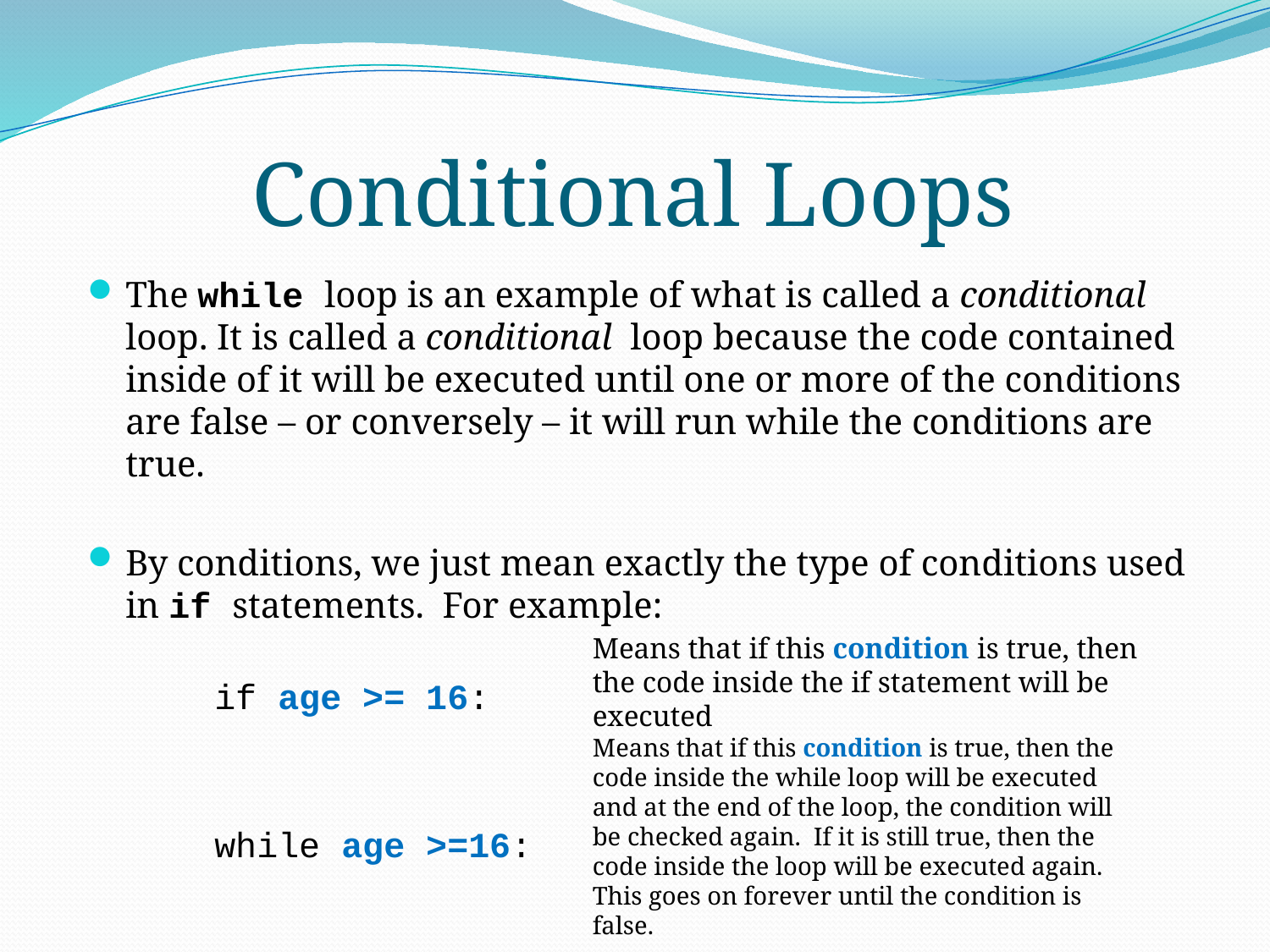

# Conditional Loops
The while loop is an example of what is called a conditional  loop. It is called a conditional  loop because the code contained inside of it will be executed until one or more of the conditions are false – or conversely – it will run while the conditions are true.

By conditions, we just mean exactly the type of conditions used in if statements.  For example:
	if age >= 16:

	while age >=16:

Means that if this condition is true, then the code inside the if statement will be executed
Means that if this condition is true, then the code inside the while loop will be executed and at the end of the loop, the condition will be checked again.  If it is still true, then the code inside the loop will be executed again.  This goes on forever until the condition is false.